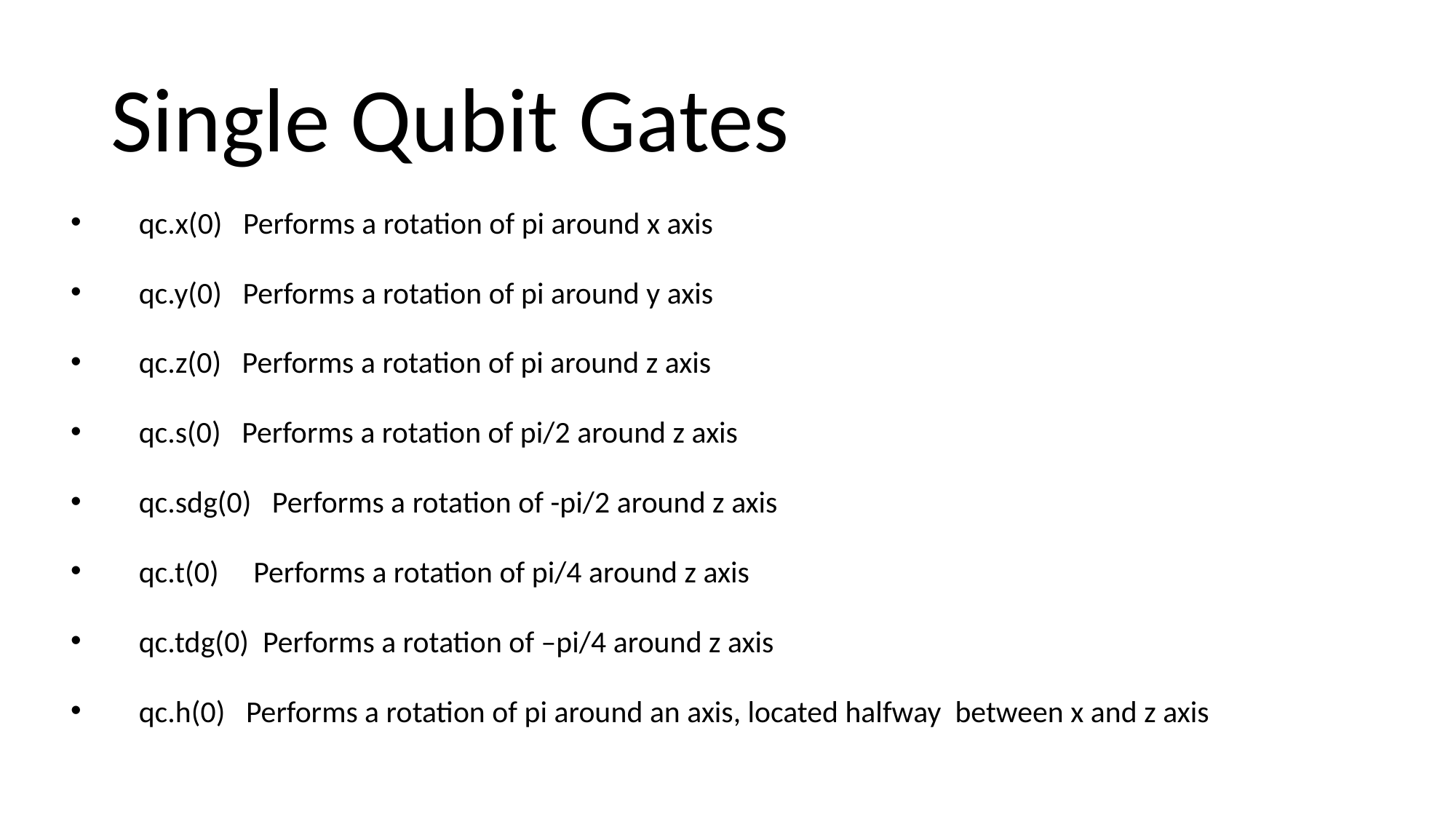

# Single Qubit Gates
qc.x(0)   Performs a rotation of pi around x axis
qc.y(0)   Performs a rotation of pi around y axis
qc.z(0)   Performs a rotation of pi around z axis
qc.s(0)   Performs a rotation of pi/2 around z axis
qc.sdg(0)   Performs a rotation of -pi/2 around z axis
qc.t(0)     Performs a rotation of pi/4 around z axis
qc.tdg(0)  Performs a rotation of –pi/4 around z axis
qc.h(0)   Performs a rotation of pi around an axis, located halfway  between x and z axis